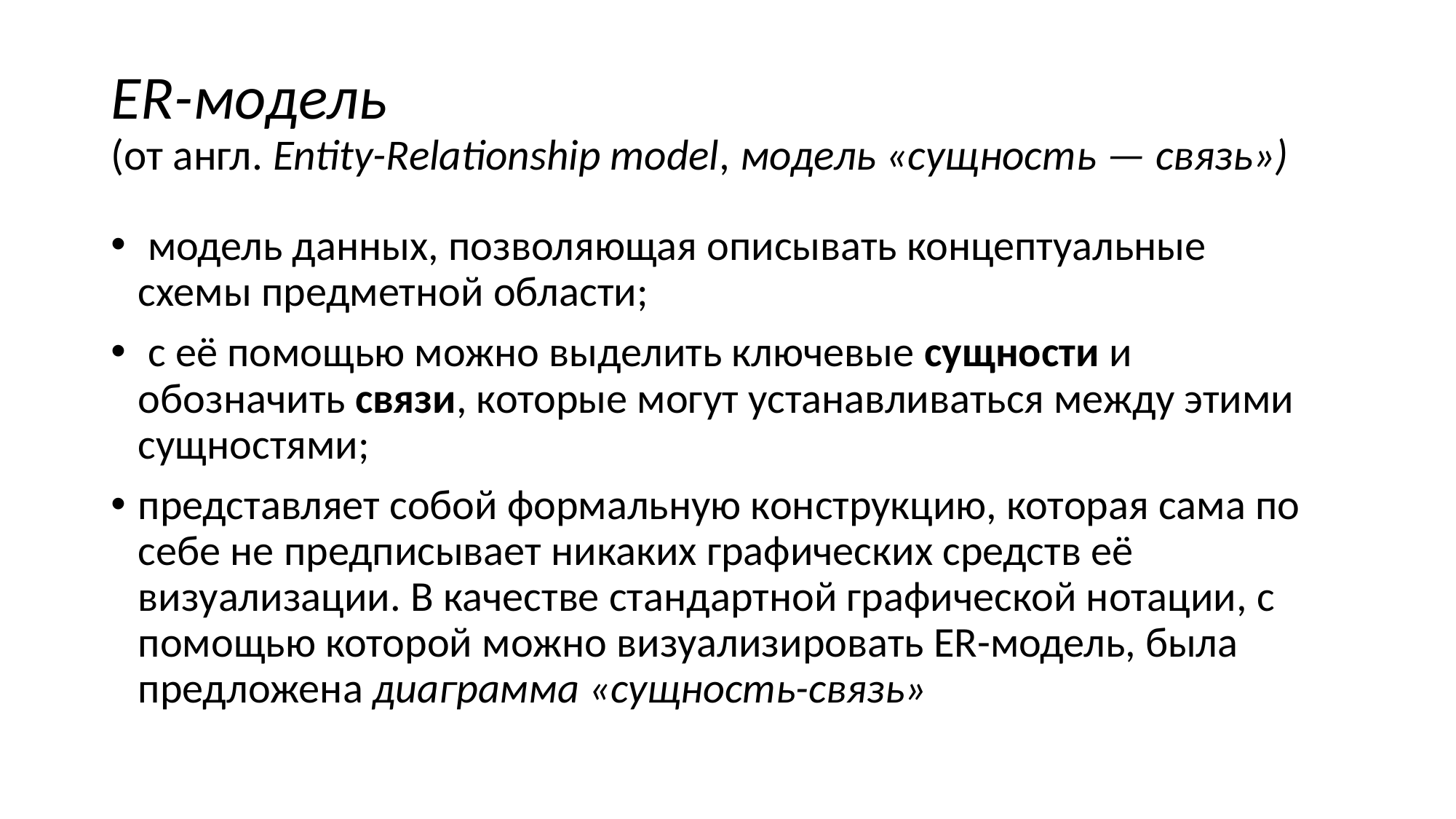

# ER-модель (от англ. Entity-Relationship model, модель «сущность — связь»)
 модель данных, позволяющая описывать концептуальные схемы предметной области;
 c её помощью можно выделить ключевые сущности и обозначить связи, которые могут устанавливаться между этими сущностями;
представляет собой формальную конструкцию, которая сама по себе не предписывает никаких графических средств её визуализации. В качестве стандартной графической нотации, с помощью которой можно визуализировать ER-модель, была предложена диаграмма «сущность-связь»